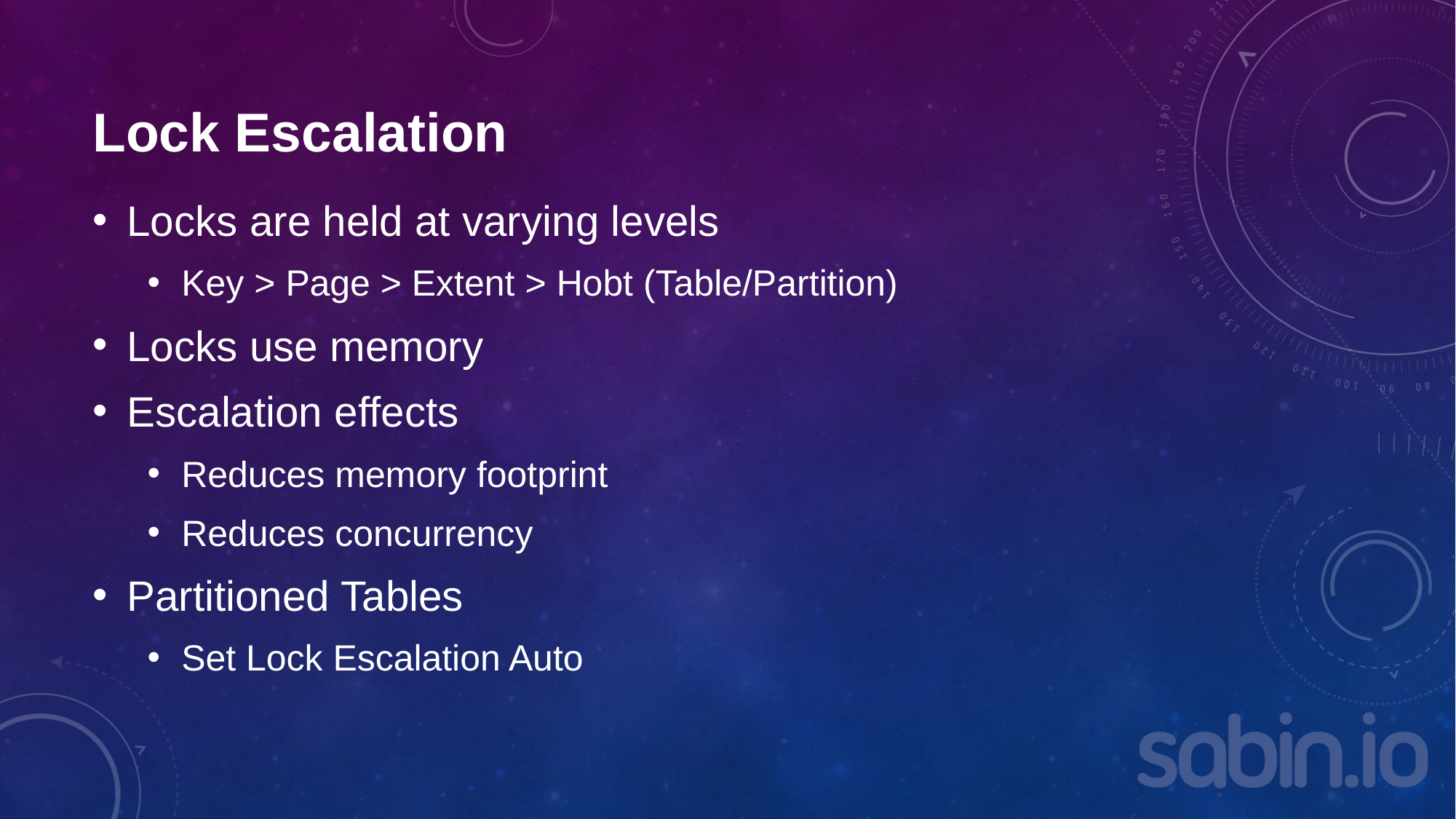

# Lock Escalation
Locks are held at varying levels
Key > Page > Extent > Hobt (Table/Partition)
Locks use memory
Escalation effects
Reduces memory footprint
Reduces concurrency
Partitioned Tables
Set Lock Escalation Auto